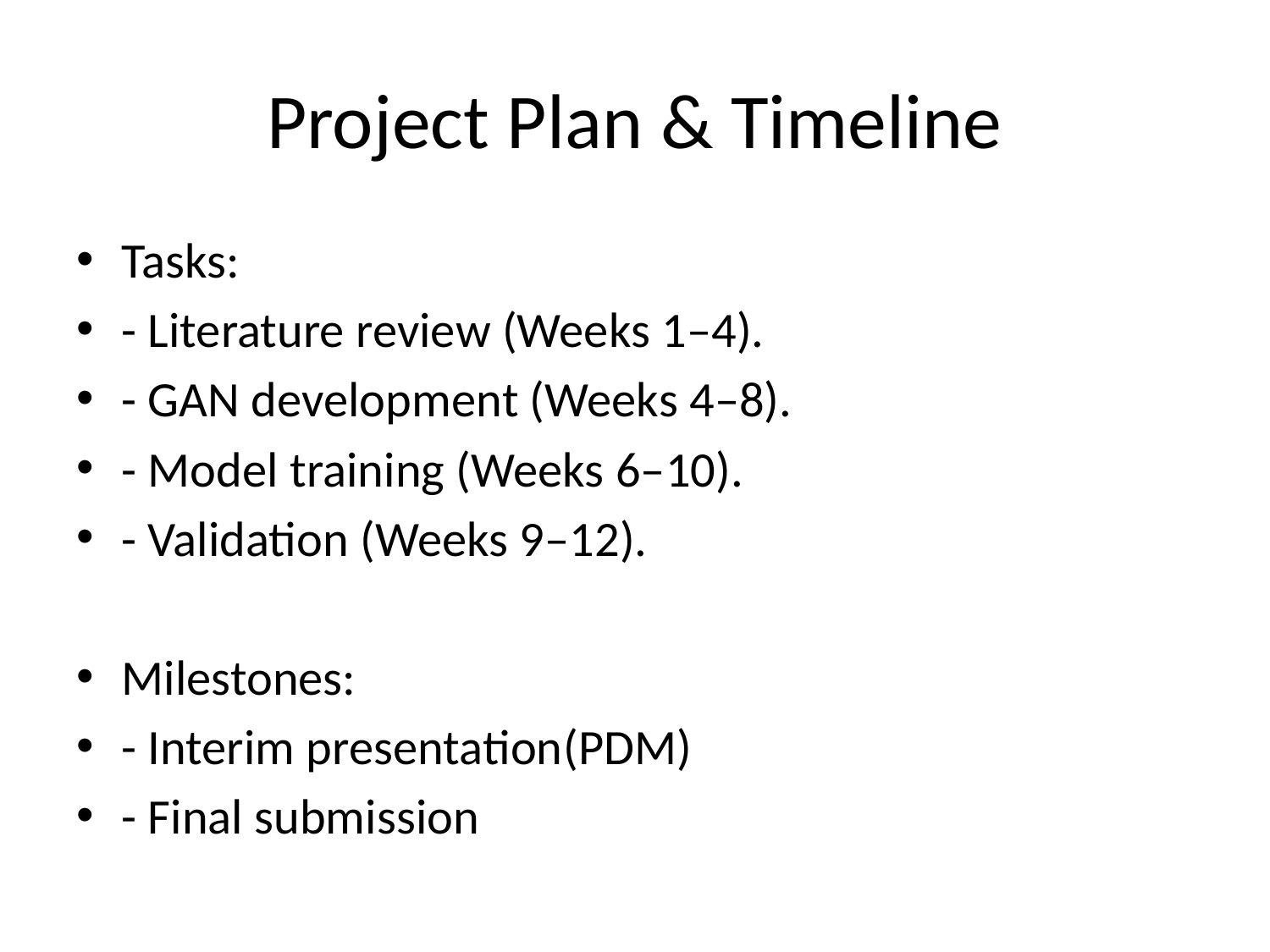

# Project Plan & Timeline
Tasks:
- Literature review (Weeks 1–4).
- GAN development (Weeks 4–8).
- Model training (Weeks 6–10).
- Validation (Weeks 9–12).

Milestones:
- Interim presentation(PDM)
- Final submission